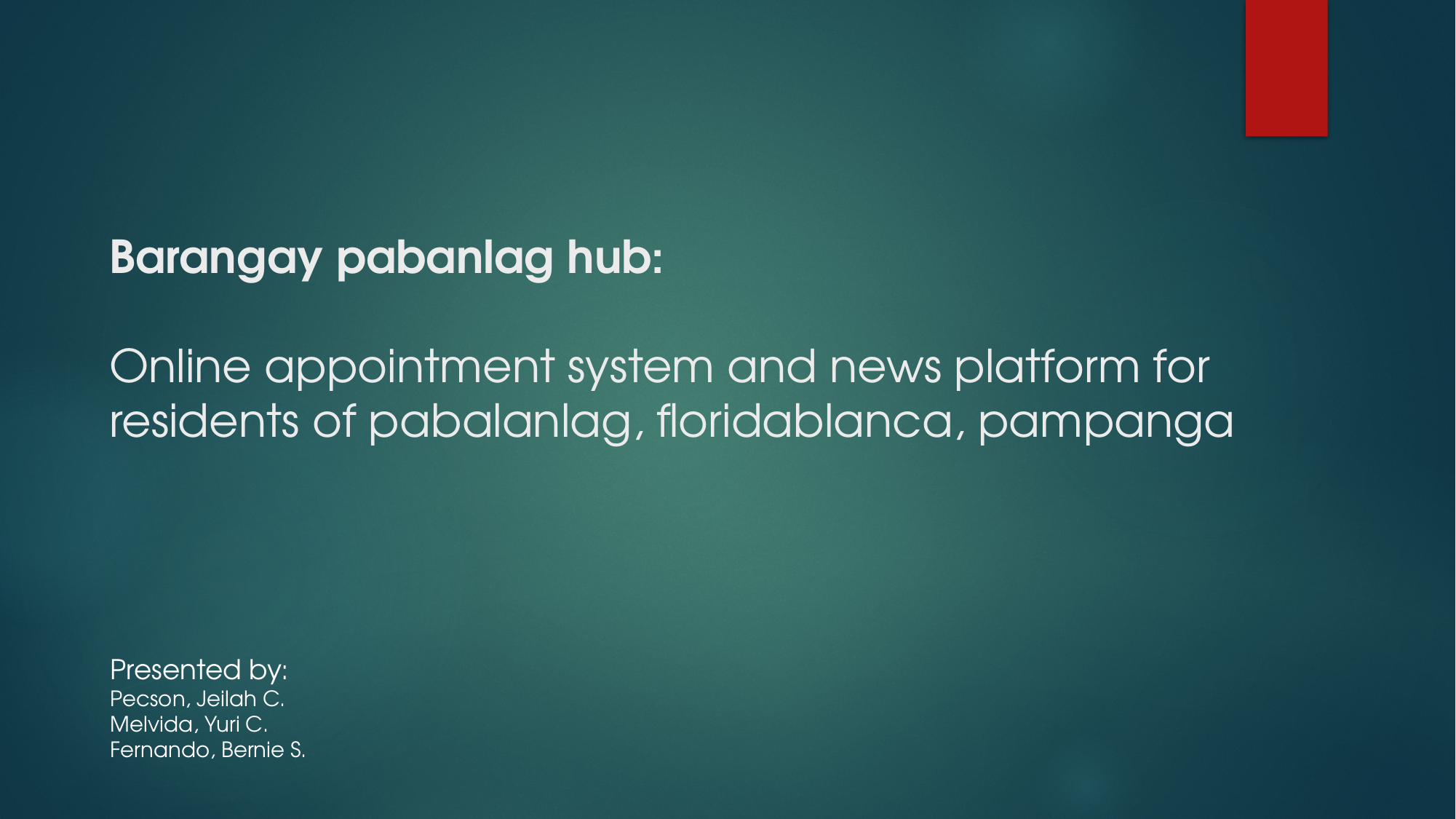

# Barangay pabanlag hub: Online appointment system and news platform for residents of pabalanlag, floridablanca, pampanga
Presented by:
Pecson, Jeilah C.
Melvida, Yuri C.
Fernando, Bernie S.